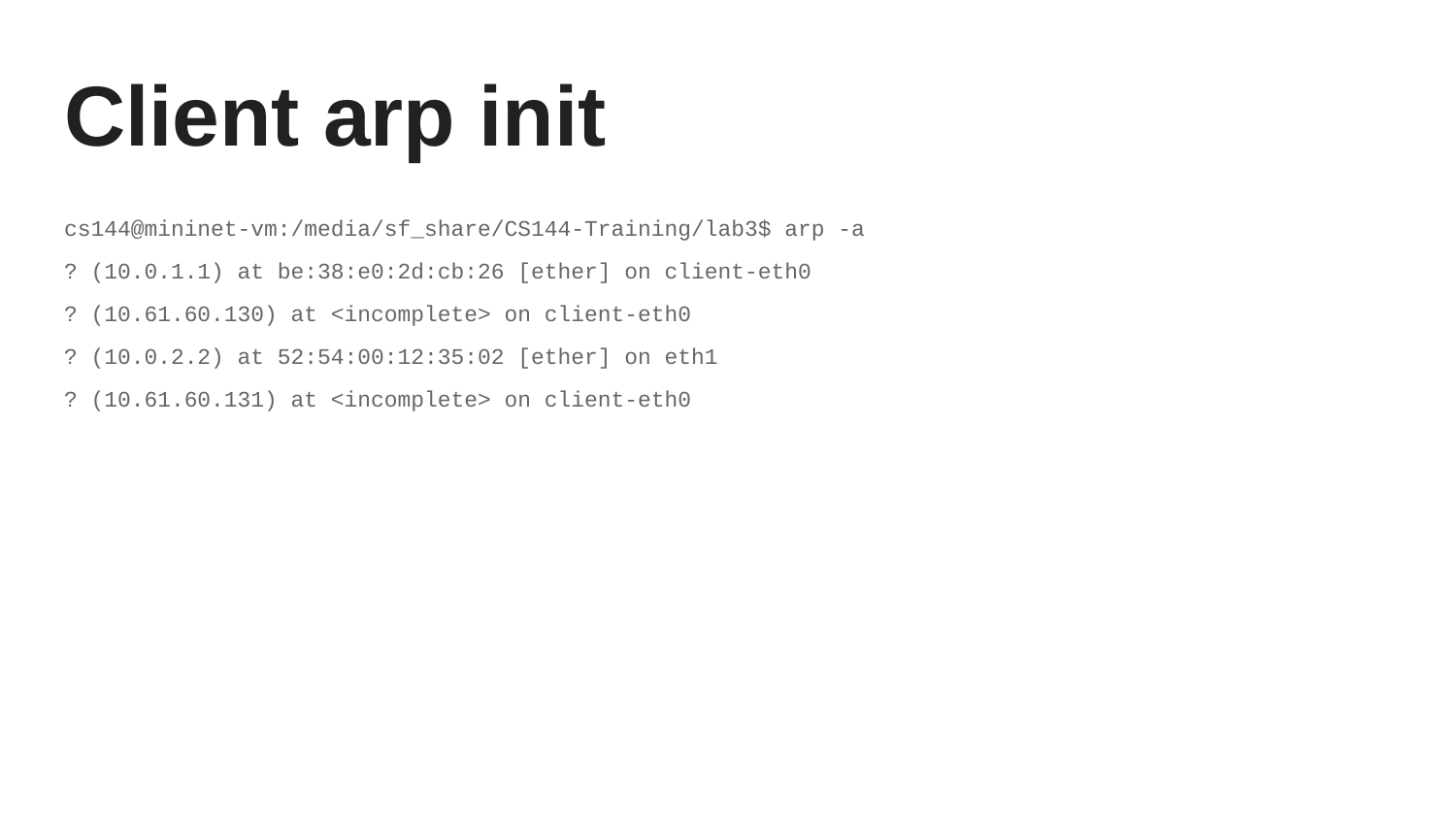

# Client arp init
cs144@mininet-vm:/media/sf_share/CS144-Training/lab3$ arp -a
? (10.0.1.1) at be:38:e0:2d:cb:26 [ether] on client-eth0
? (10.61.60.130) at <incomplete> on client-eth0
? (10.0.2.2) at 52:54:00:12:35:02 [ether] on eth1
? (10.61.60.131) at <incomplete> on client-eth0